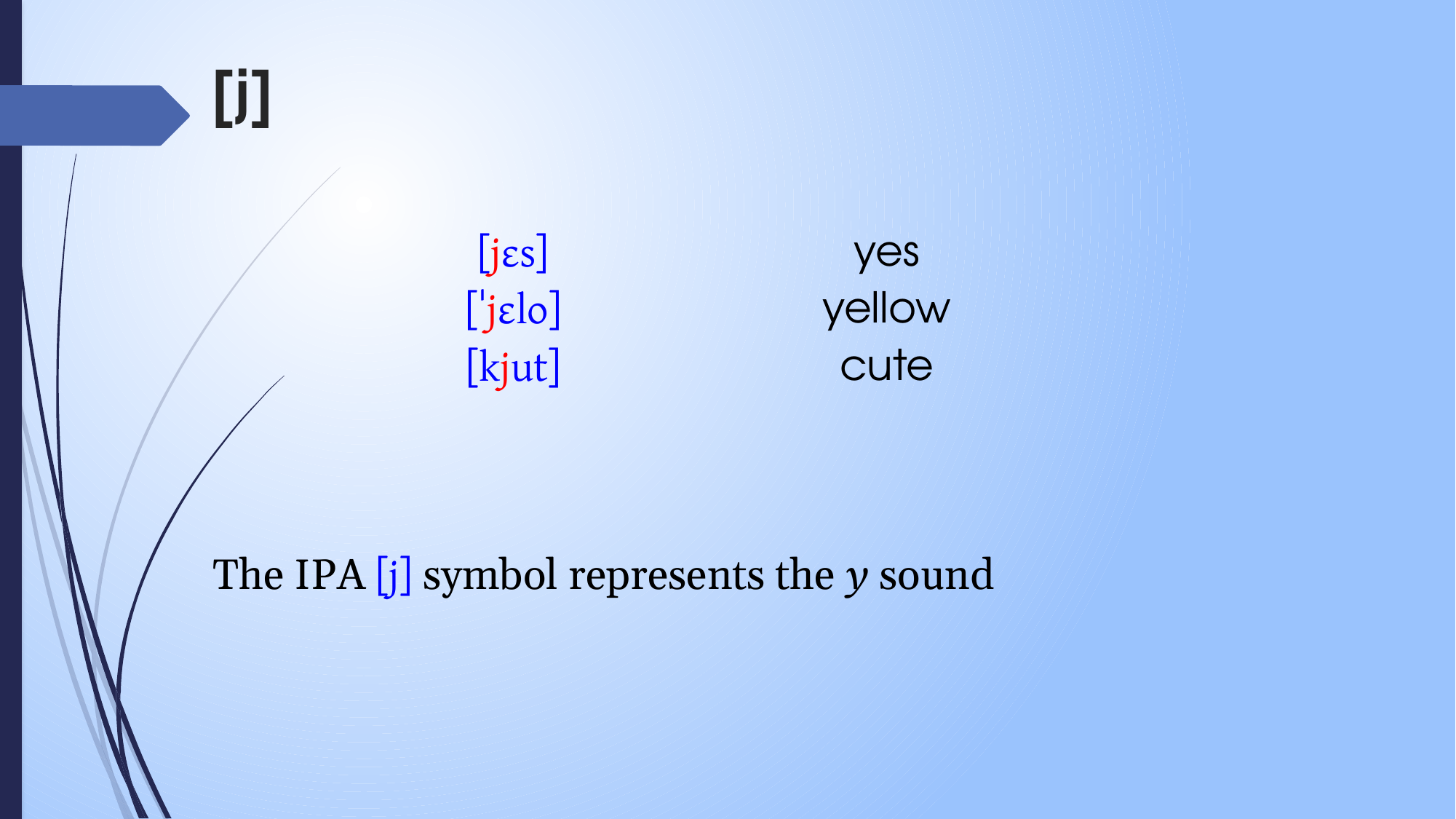

# [j]
|  | [jɛs] | yes |
| --- | --- | --- |
|  | [ˈjɛlo] | yellow |
|  | [kjut] | cute |
The IPA [j] symbol represents the y sound